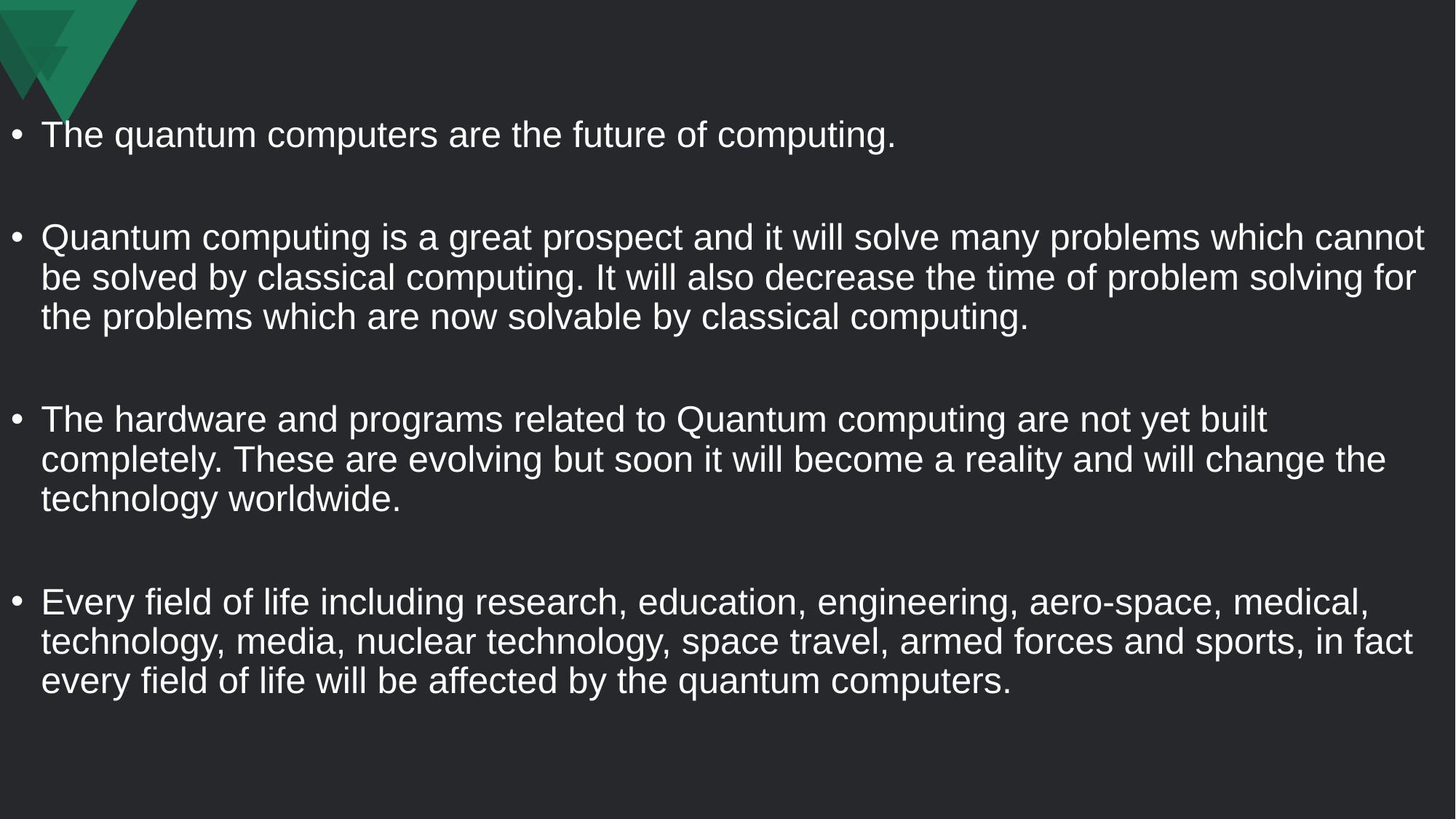

The quantum computers are the future of computing.

Quantum computing is a great prospect and it will solve many problems which cannot be solved by classical computing. It will also decrease the time of problem solving for the problems which are now solvable by classical computing.

The hardware and programs related to Quantum computing are not yet built completely. These are evolving but soon it will become a reality and will change the technology worldwide.

Every field of life including research, education, engineering, aero-space, medical, technology, media, nuclear technology, space travel, armed forces and sports, in fact every field of life will be affected by the quantum computers.